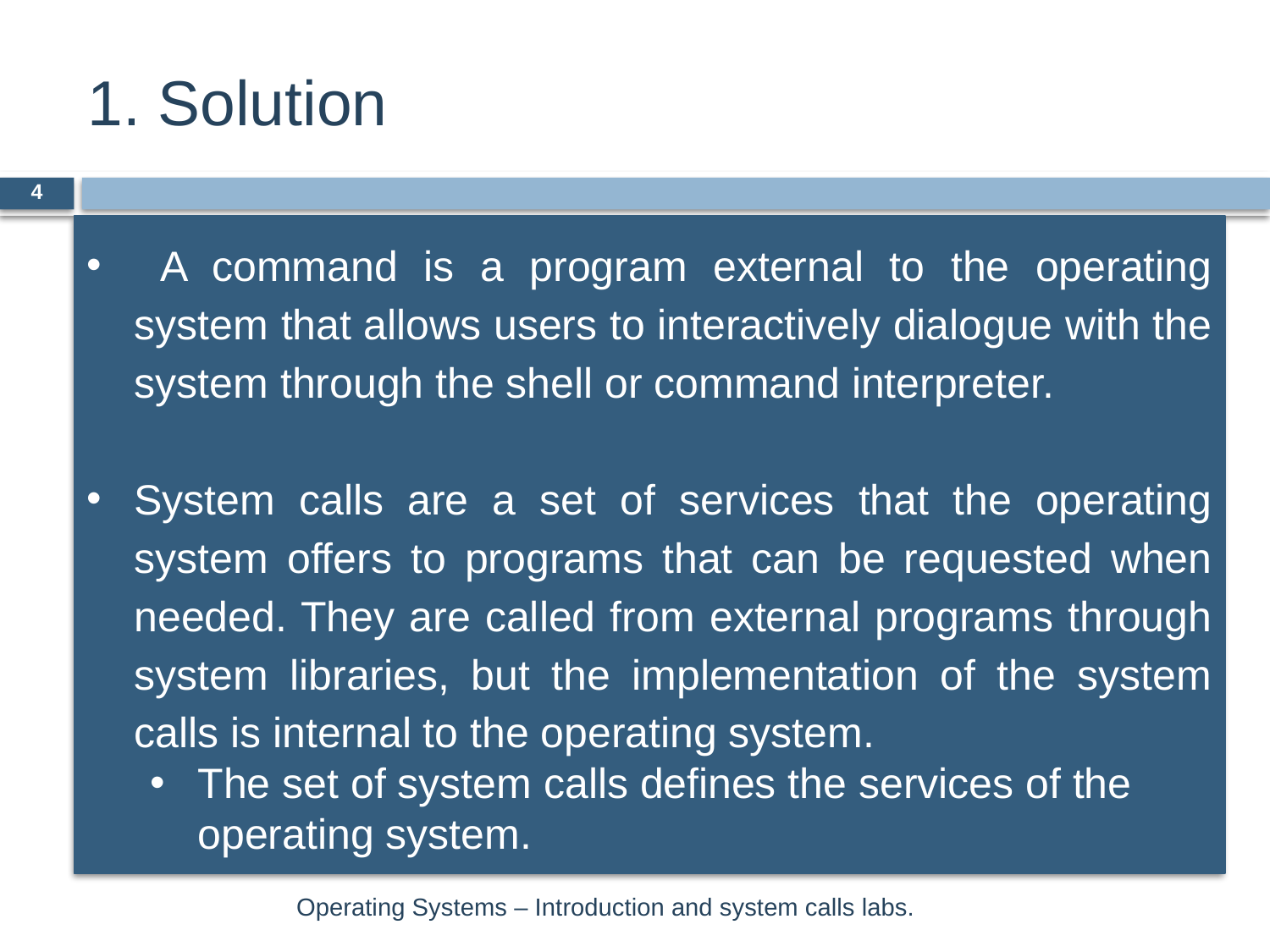

# 1. Solution
4
 A command is a program external to the operating system that allows users to interactively dialogue with the system through the shell or command interpreter.

System calls are a set of services that the operating system offers to programs that can be requested when needed. They are called from external programs through system libraries, but the implementation of the system calls is internal to the operating system.
The set of system calls defines the services of the operating system.
Operating Systems – Introduction and system calls labs.